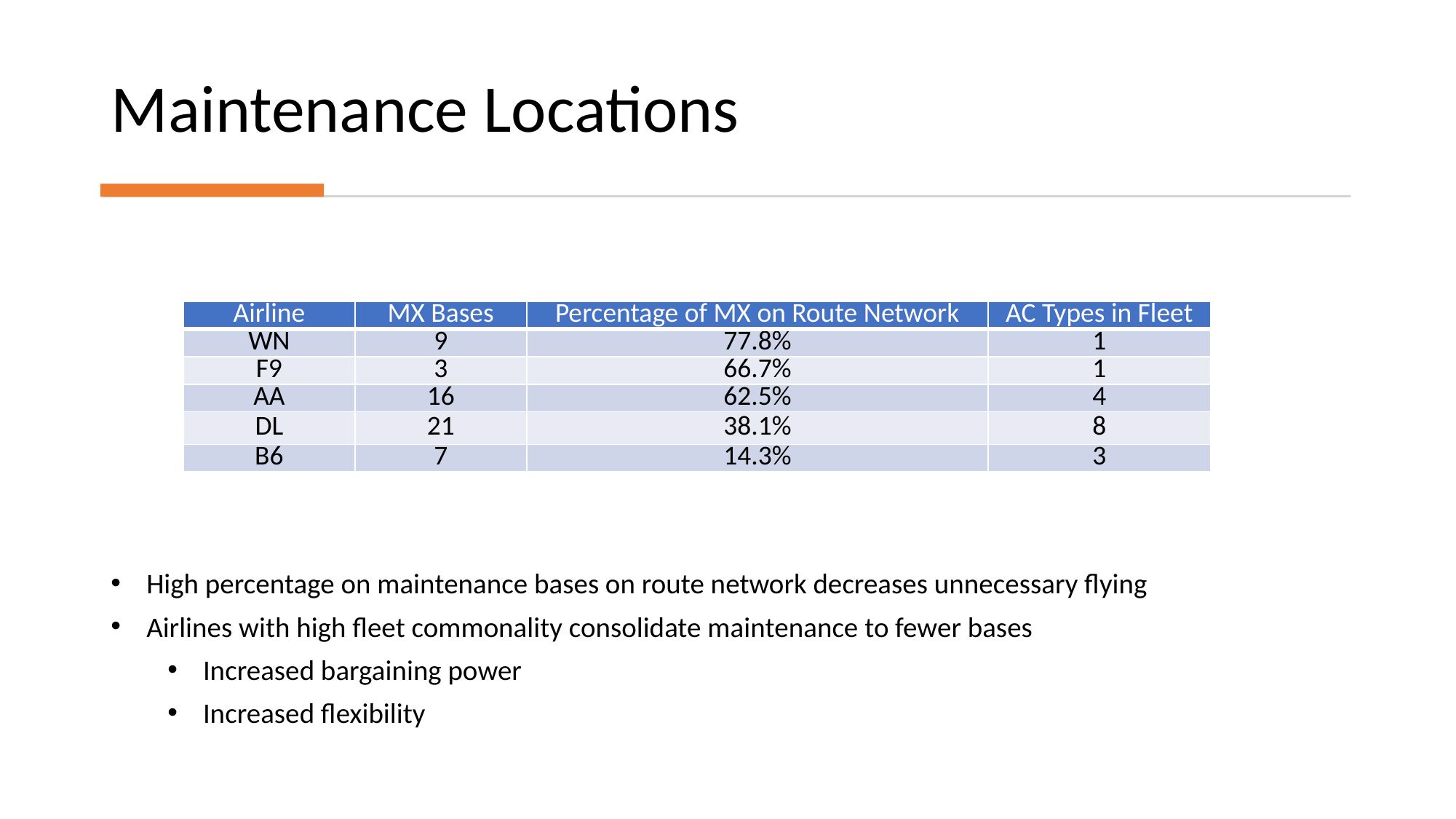

# Maintenance Locations

| Airline | MX Bases | Percentage of MX on Route Network | AC Types in Fleet |
| --- | --- | --- | --- |
| WN | 9 | 77.8% | 1 |
| F9 | 3 | 66.7% | 1 |
| AA | 16 | 62.5% | 4 |
| DL | 21 | 38.1% | 8 |
| B6 | 7 | 14.3% | 3 |
High percentage on maintenance bases on route network decreases unnecessary flying
Airlines with high fleet commonality consolidate maintenance to fewer bases
Increased bargaining power
Increased flexibility